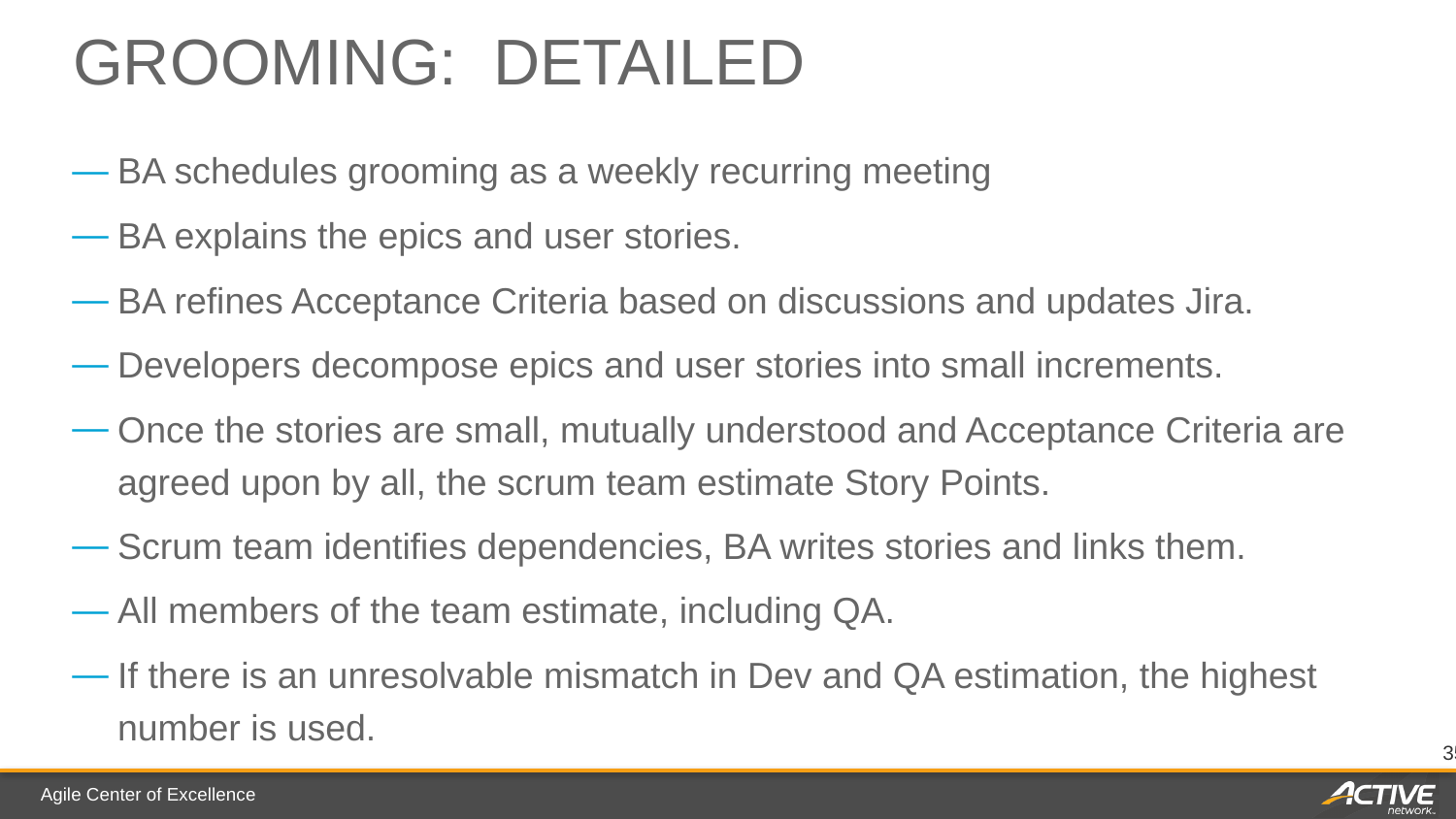

# Grooming:  Detailed
BA schedules grooming as a weekly recurring meeting
BA explains the epics and user stories.
BA refines Acceptance Criteria based on discussions and updates Jira.
Developers decompose epics and user stories into small increments.
Once the stories are small, mutually understood and Acceptance Criteria are agreed upon by all, the scrum team estimate Story Points.
Scrum team identifies dependencies, BA writes stories and links them.
All members of the team estimate, including QA.
If there is an unresolvable mismatch in Dev and QA estimation, the highest number is used.